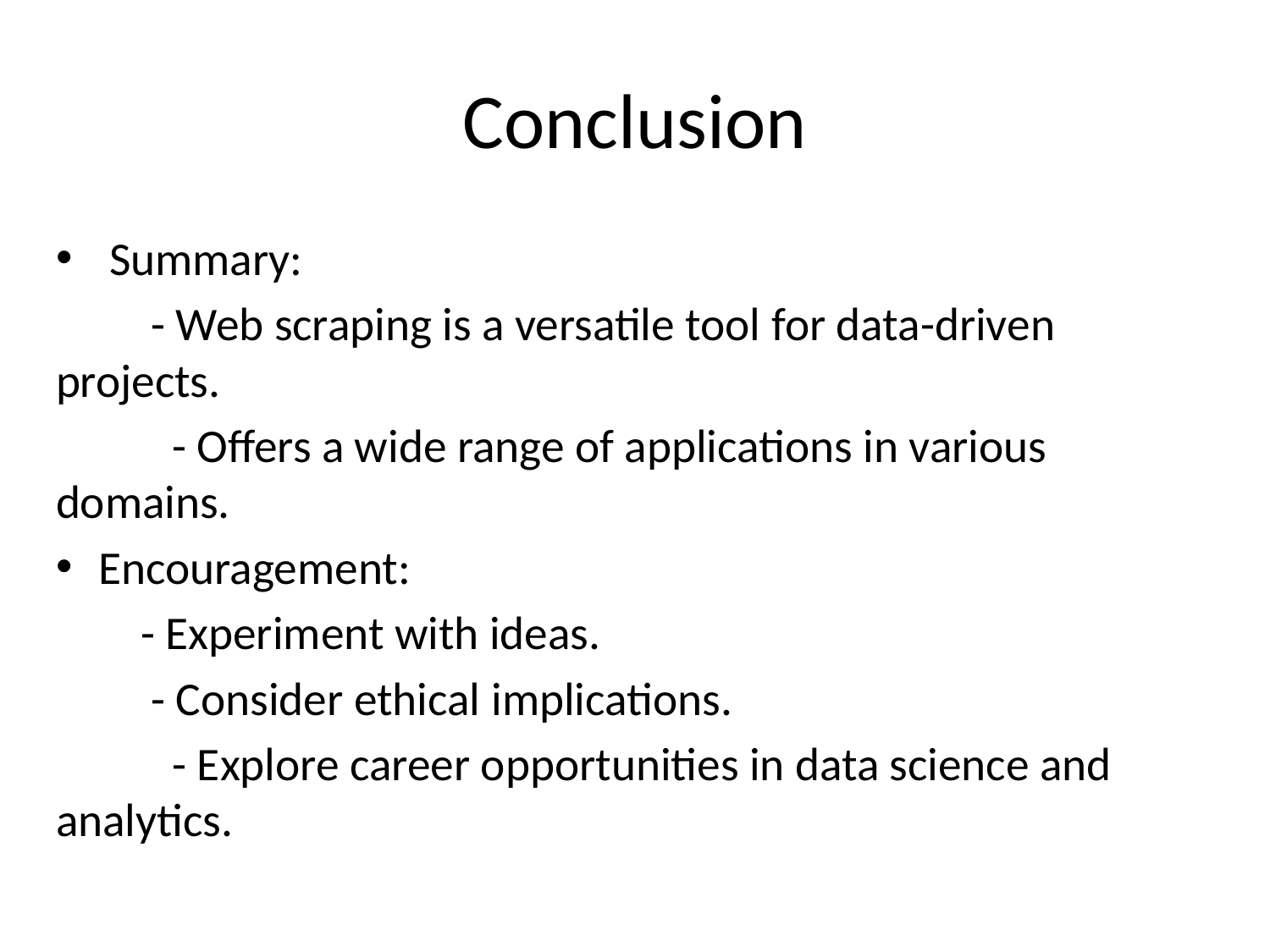

# Conclusion
 Summary:
         - Web scraping is a versatile tool for data-driven           projects.
           - Offers a wide range of applications in various domains.
Encouragement:
        - Experiment with ideas.
         - Consider ethical implications.
           - Explore career opportunities in data science and analytics.